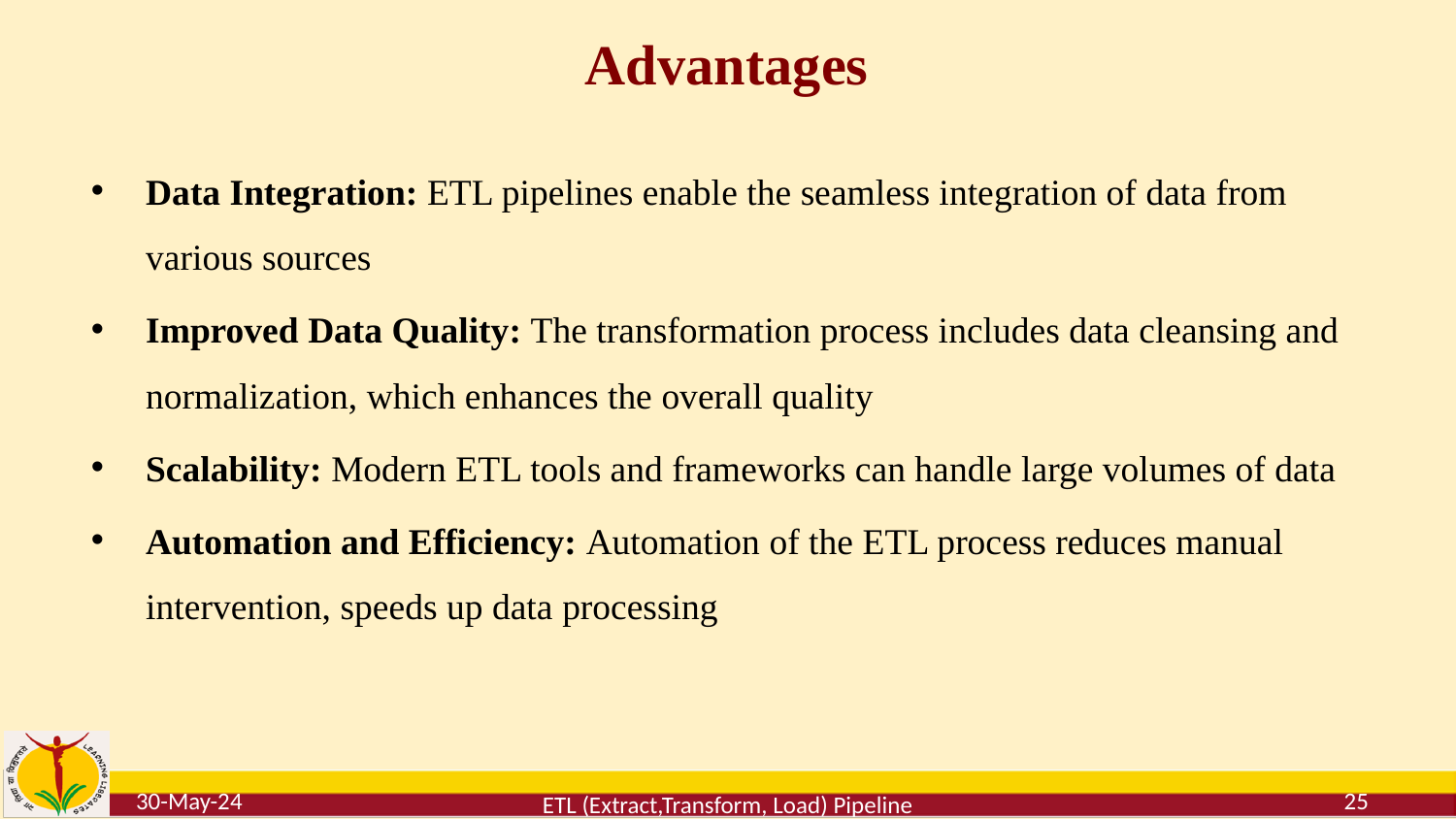

# Advantages
Data Integration: ETL pipelines enable the seamless integration of data from various sources
Improved Data Quality: The transformation process includes data cleansing and normalization, which enhances the overall quality
Scalability: Modern ETL tools and frameworks can handle large volumes of data
Automation and Efficiency: Automation of the ETL process reduces manual intervention, speeds up data processing
30-May-24
25
ETL (Extract,Transform, Load) Pipeline